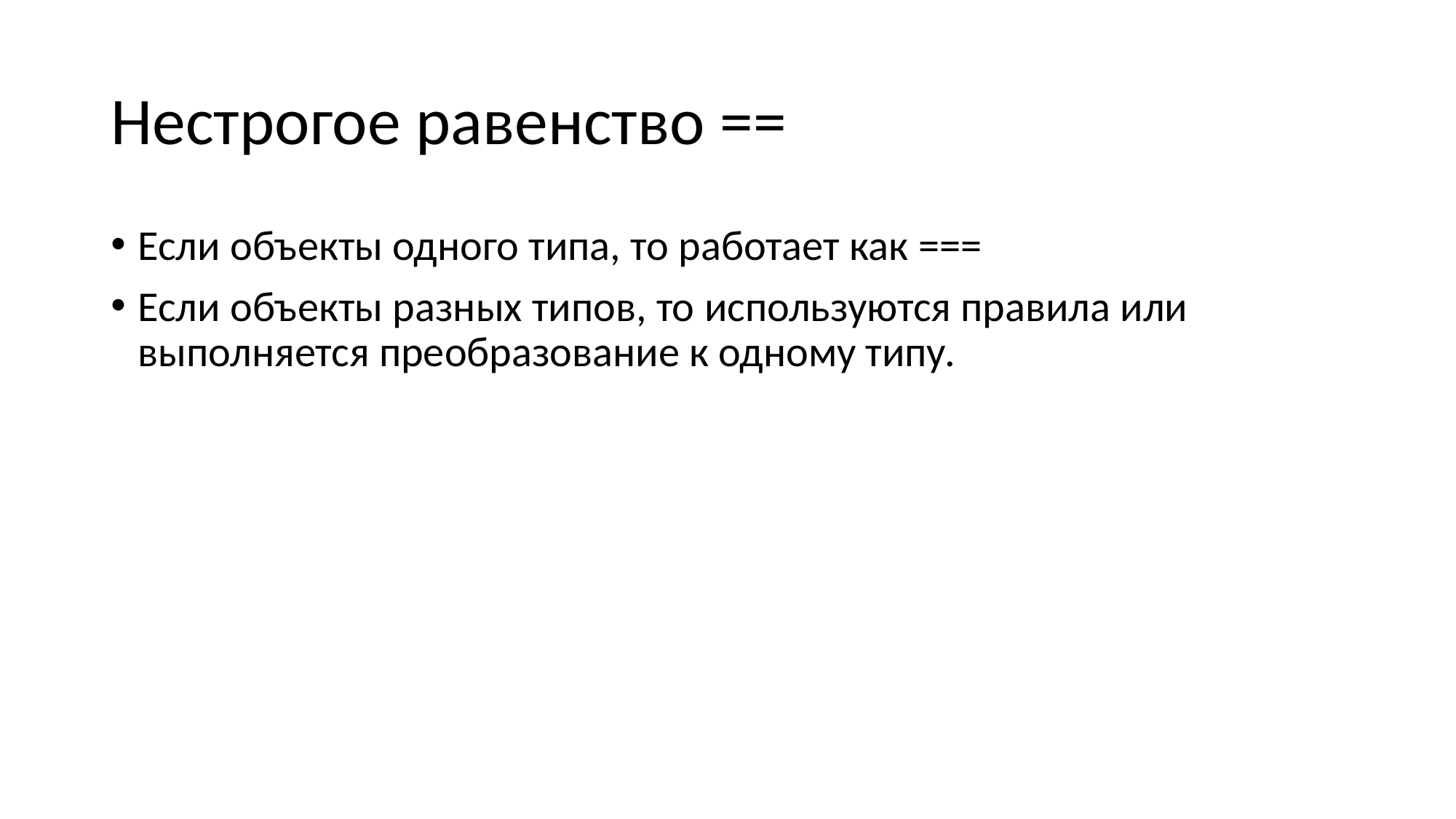

# Нестрогое равенство ==
Если объекты одного типа, то работает как ===
Если объекты разных типов, то используются правила или выполняется преобразование к одному типу.